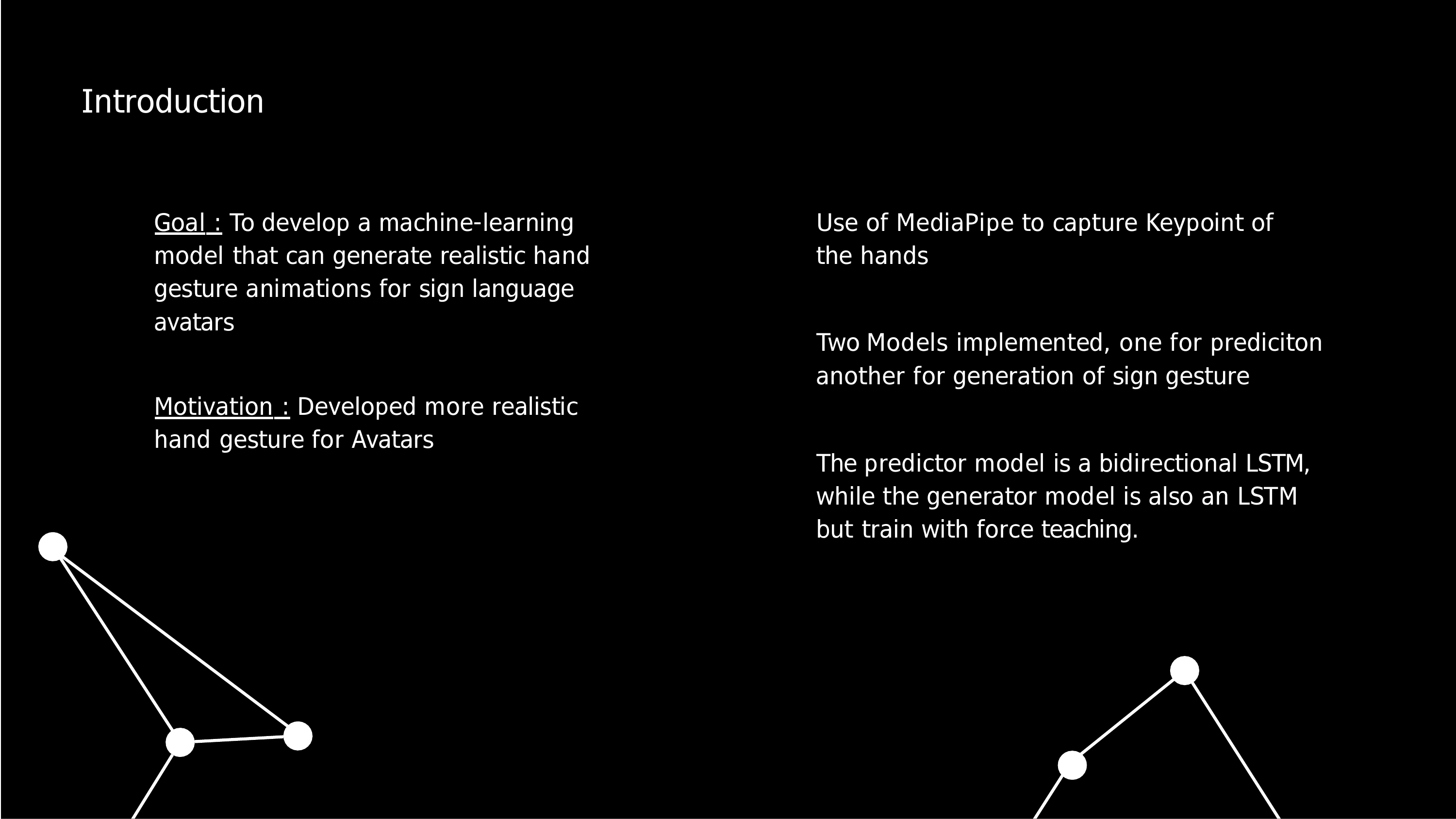

# Introduction
Goal : To develop a machine-learning model that can generate realistic hand gesture animations for sign language avatars

Motivation : Developed more realistic hand gesture for Avatars
Use of MediaPipe to capture Keypoint of the hands

Two Models implemented, one for prediciton another for generation of sign gesture

The predictor model is a bidirectional LSTM, while the generator model is also an LSTM but train with force teaching.